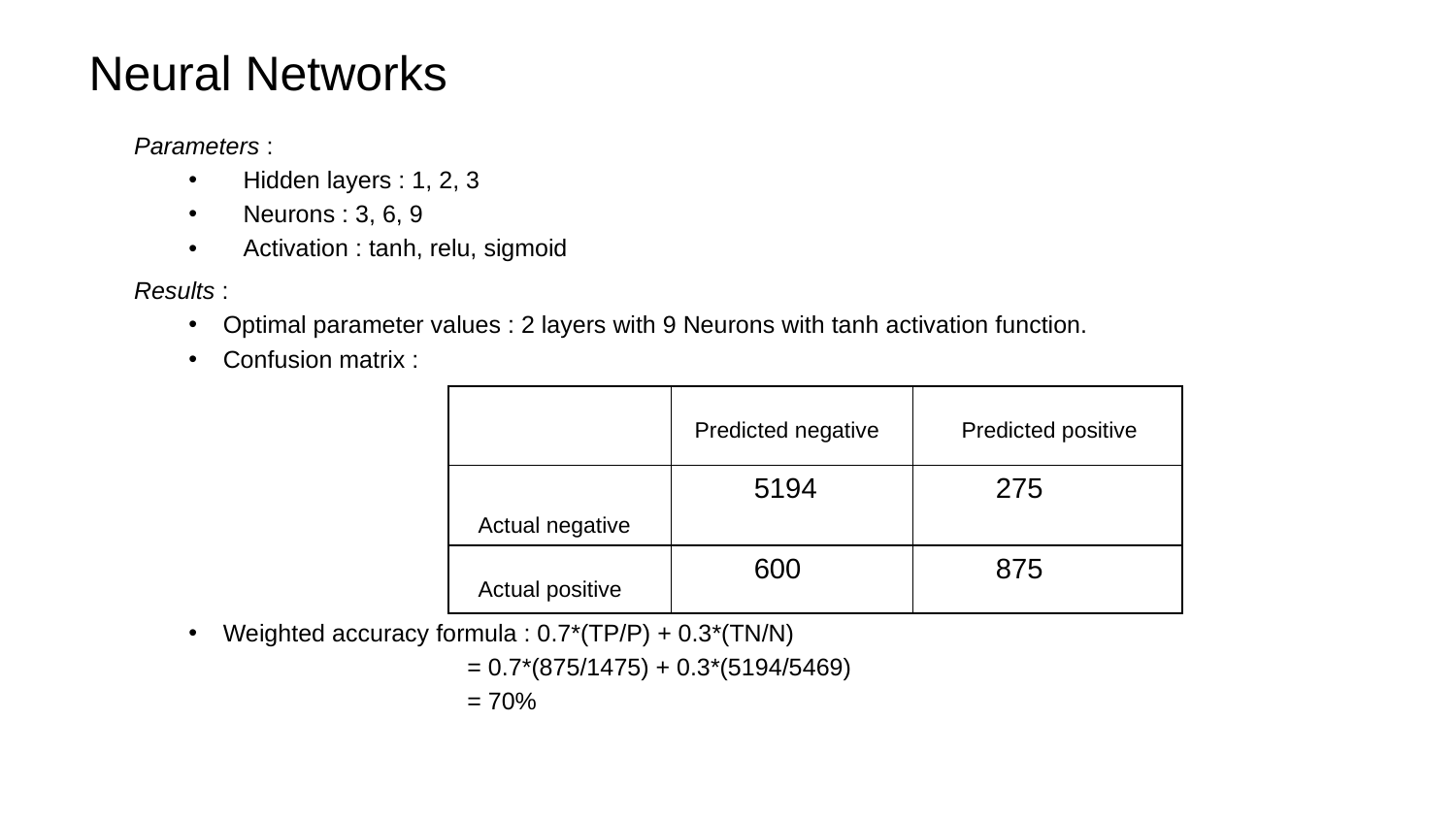

Neural Networks
Parameters :
Hidden layers : 1, 2, 3
Neurons : 3, 6, 9
Activation : tanh, relu, sigmoid
Results :
Optimal parameter values : 2 layers with 9 Neurons with tanh activation function.
Confusion matrix :

Weighted accuracy formula : 0.7*(TP/P) + 0.3*(TN/N)
                                         = 0.7*(875/1475) + 0.3*(5194/5469)
                                         = 70%

|  | Predicted negative | Predicted positive |
| --- | --- | --- |
| Actual negative | 5194 | 275 |
| Actual positive | 600 | 875 |